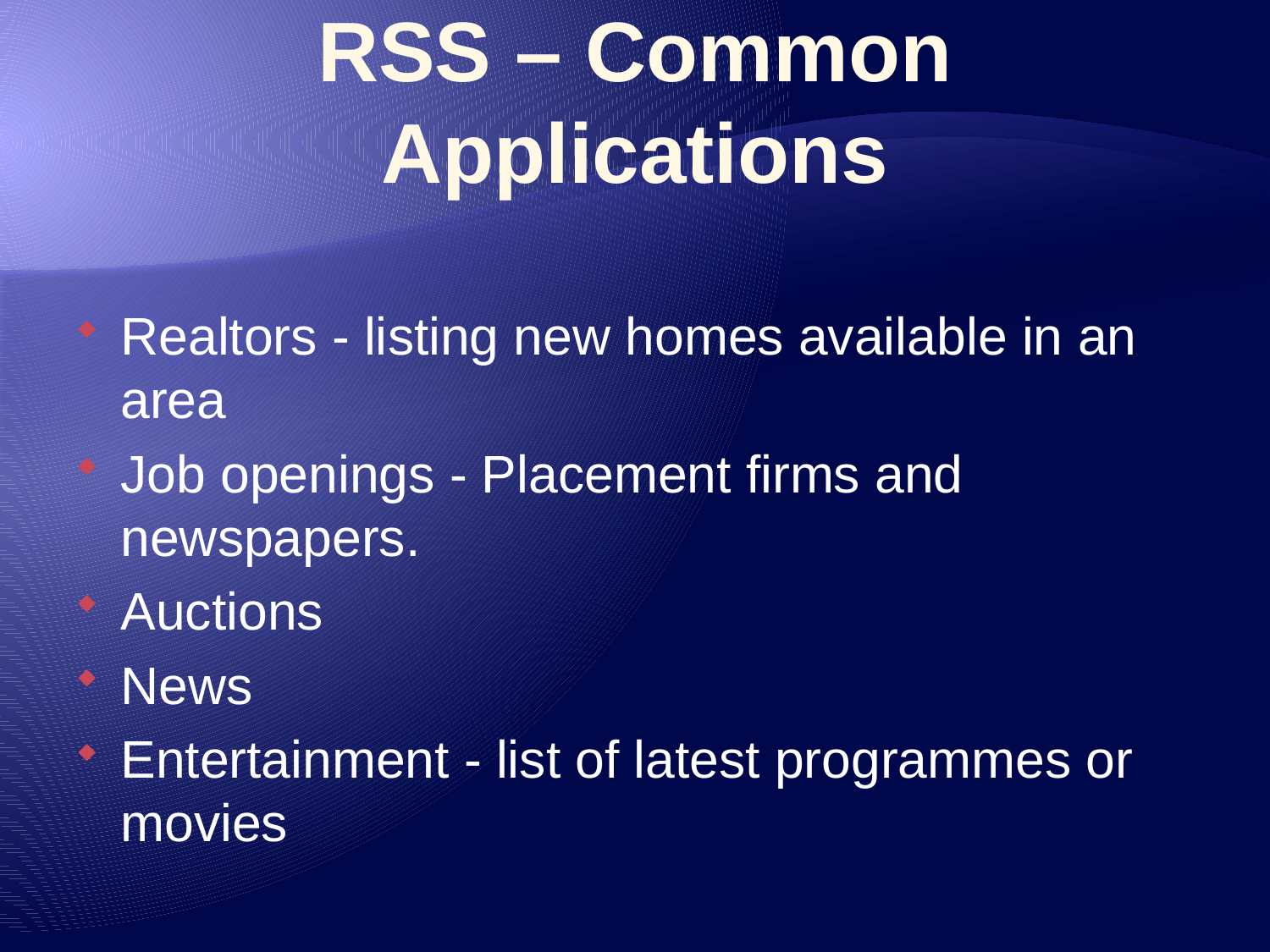

# RSS – Common Applications

Realtors - listing new homes available in an area
Job openings - Placement firms and newspapers.
Auctions
News
Entertainment - list of latest programmes or movies